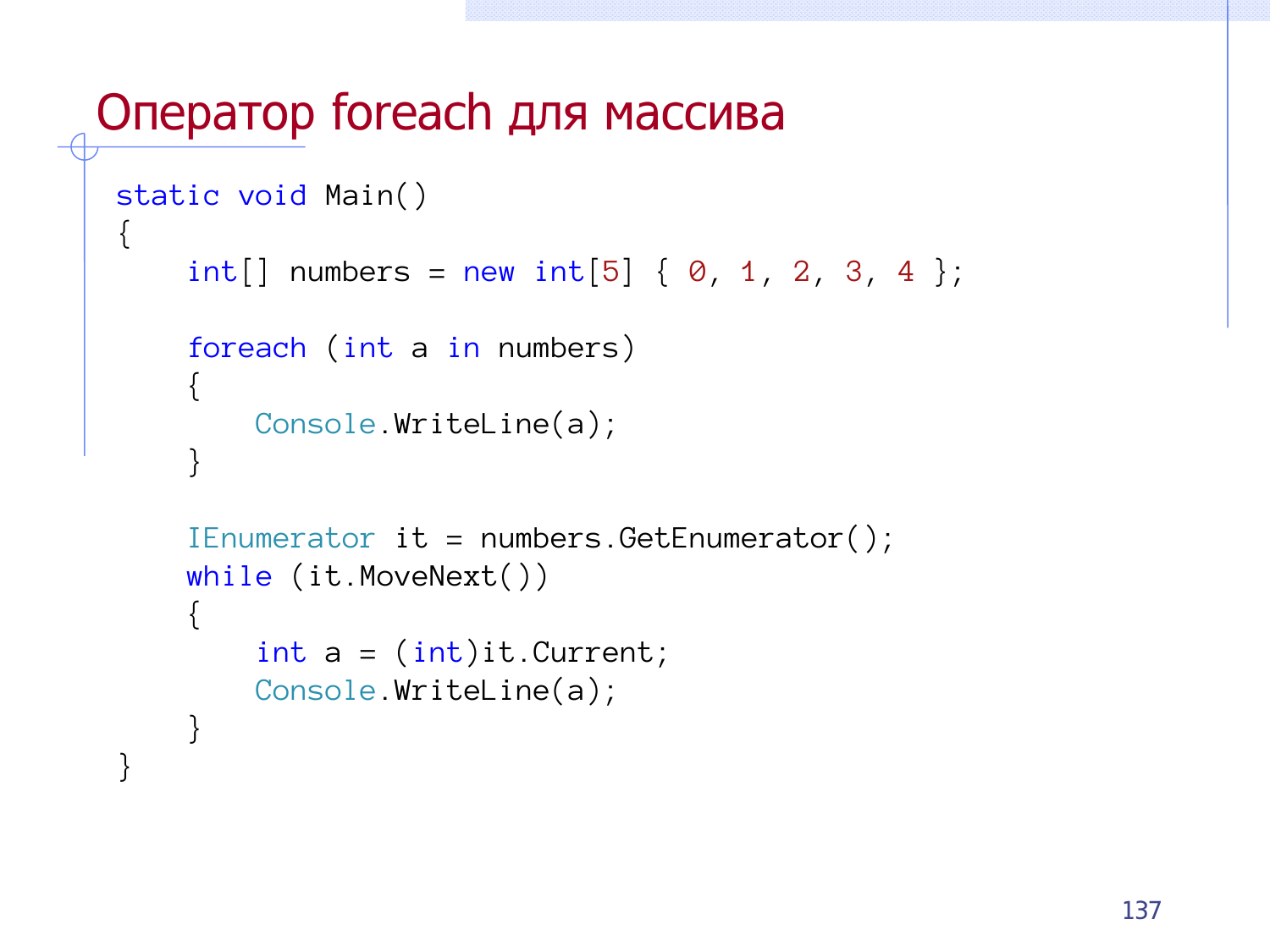

# Оператор foreach для массива
static void Main()
{
    int[] numbers = new int[5] { 0, 1, 2, 3, 4 };

    foreach (int a in numbers)
    {
        Console.WriteLine(a);
    }

    IEnumerator it = numbers.GetEnumerator();
    while (it.MoveNext())
    {
        int a = (int)it.Current;
        Console.WriteLine(a);
    }
}
137